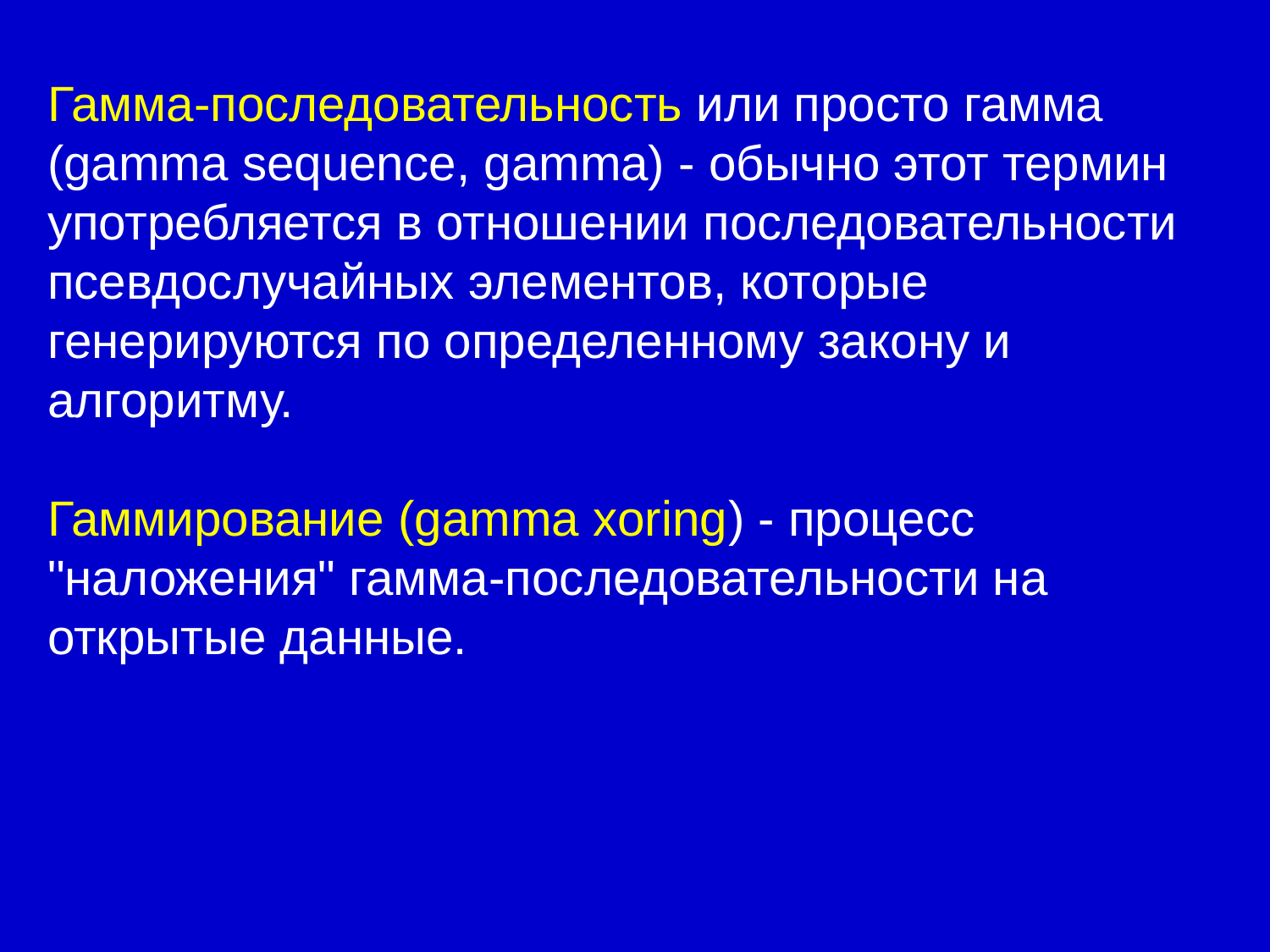

Гамма-последовательность или просто гамма (gamma sequence, gamma) - обычно этот термин употребляется в отношении последовательности псевдослучайных элементов, которые генерируются по определенному закону и алгоритму.

Гаммирование (gamma xoring) - процесс "наложения" гамма-последовательности на открытые данные.